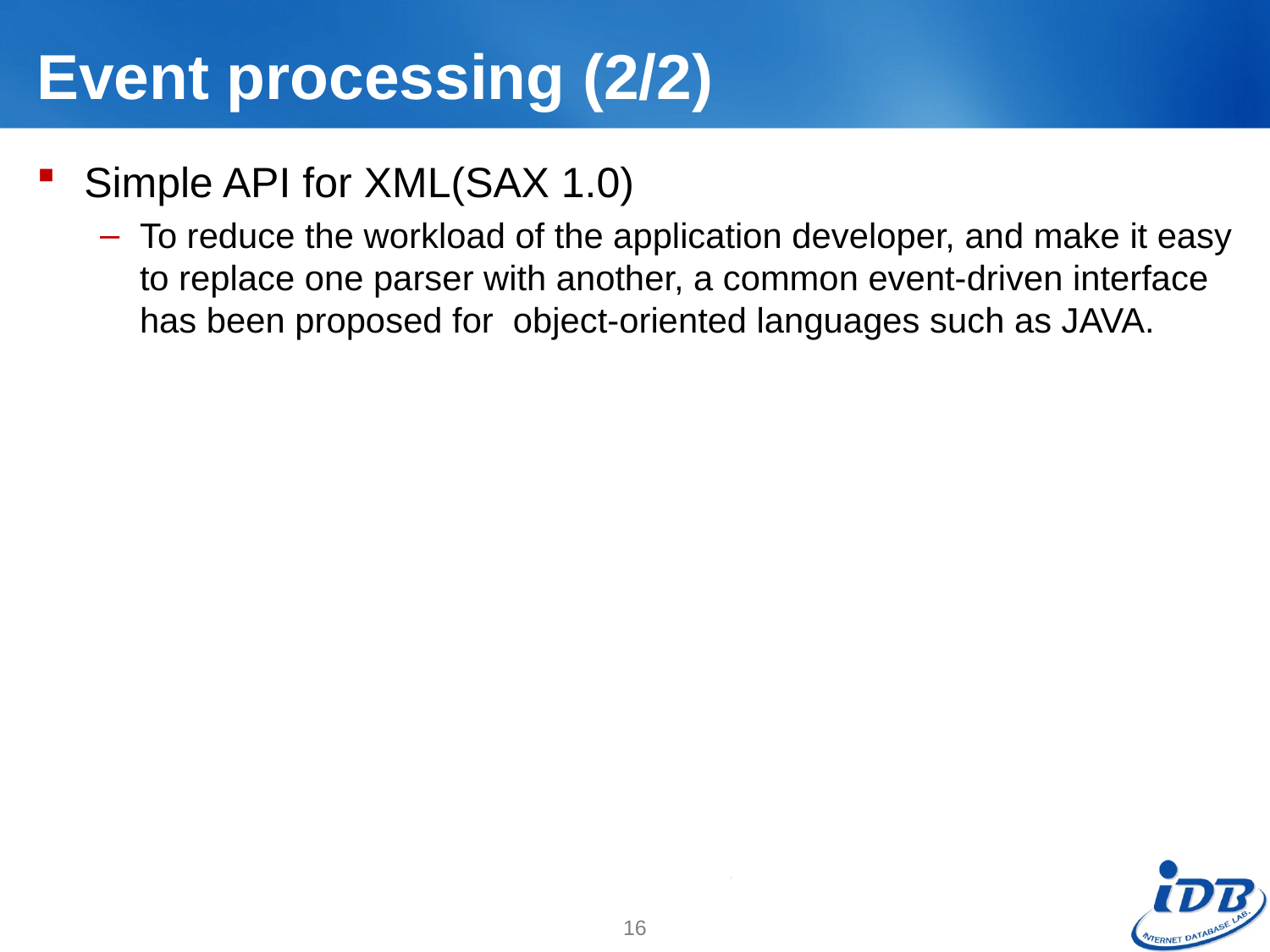

# Event processing (2/2)
Simple API for XML(SAX 1.0)
To reduce the workload of the application developer, and make it easy to replace one parser with another, a common event-driven interface has been proposed for  object-oriented languages such as JAVA.
16